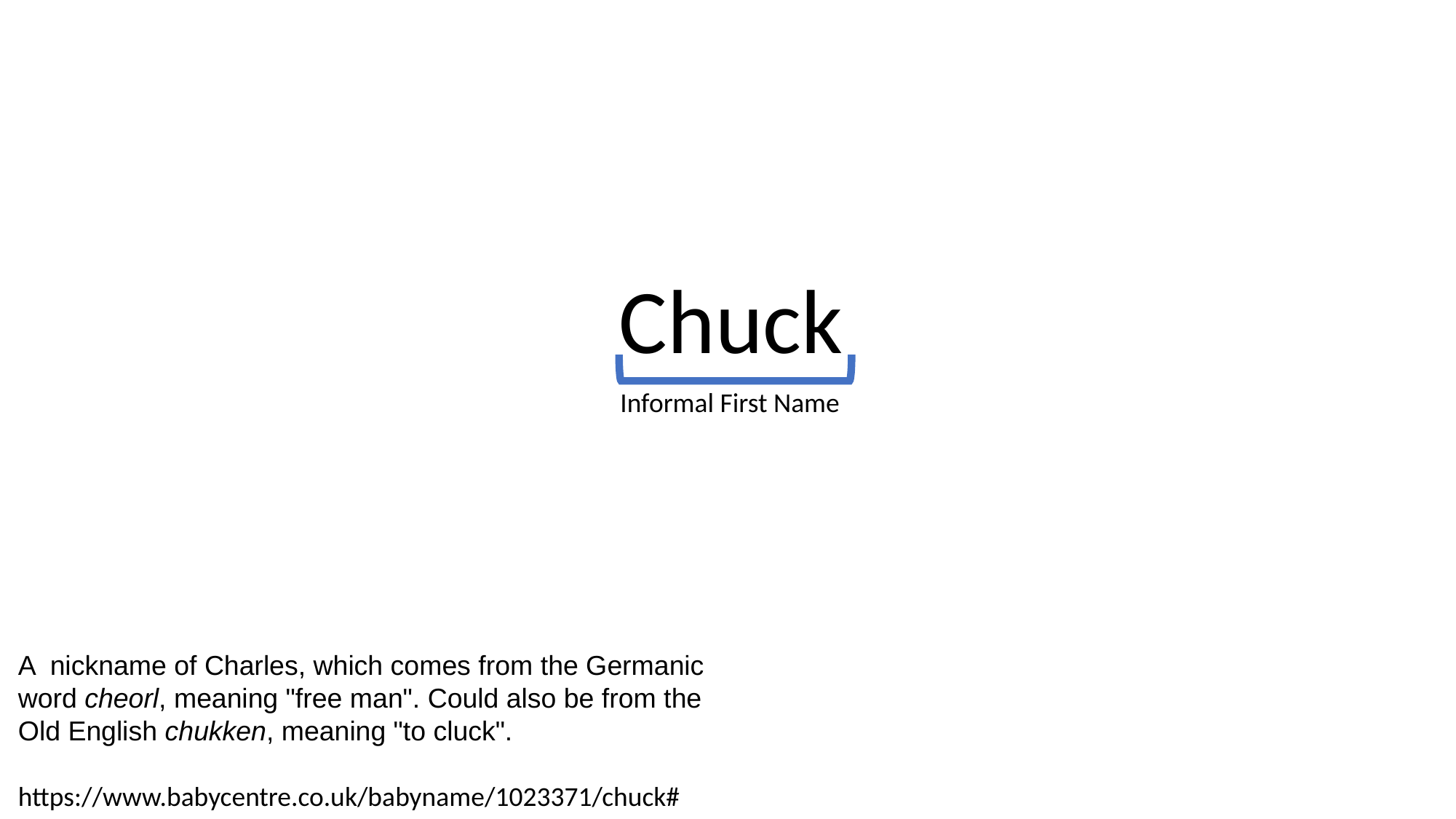

Chuck
Informal First Name
A  nickname of Charles, which comes from the Germanic word cheorl, meaning "free man". Could also be from the Old English chukken, meaning "to cluck".

https://www.babycentre.co.uk/babyname/1023371/chuck#